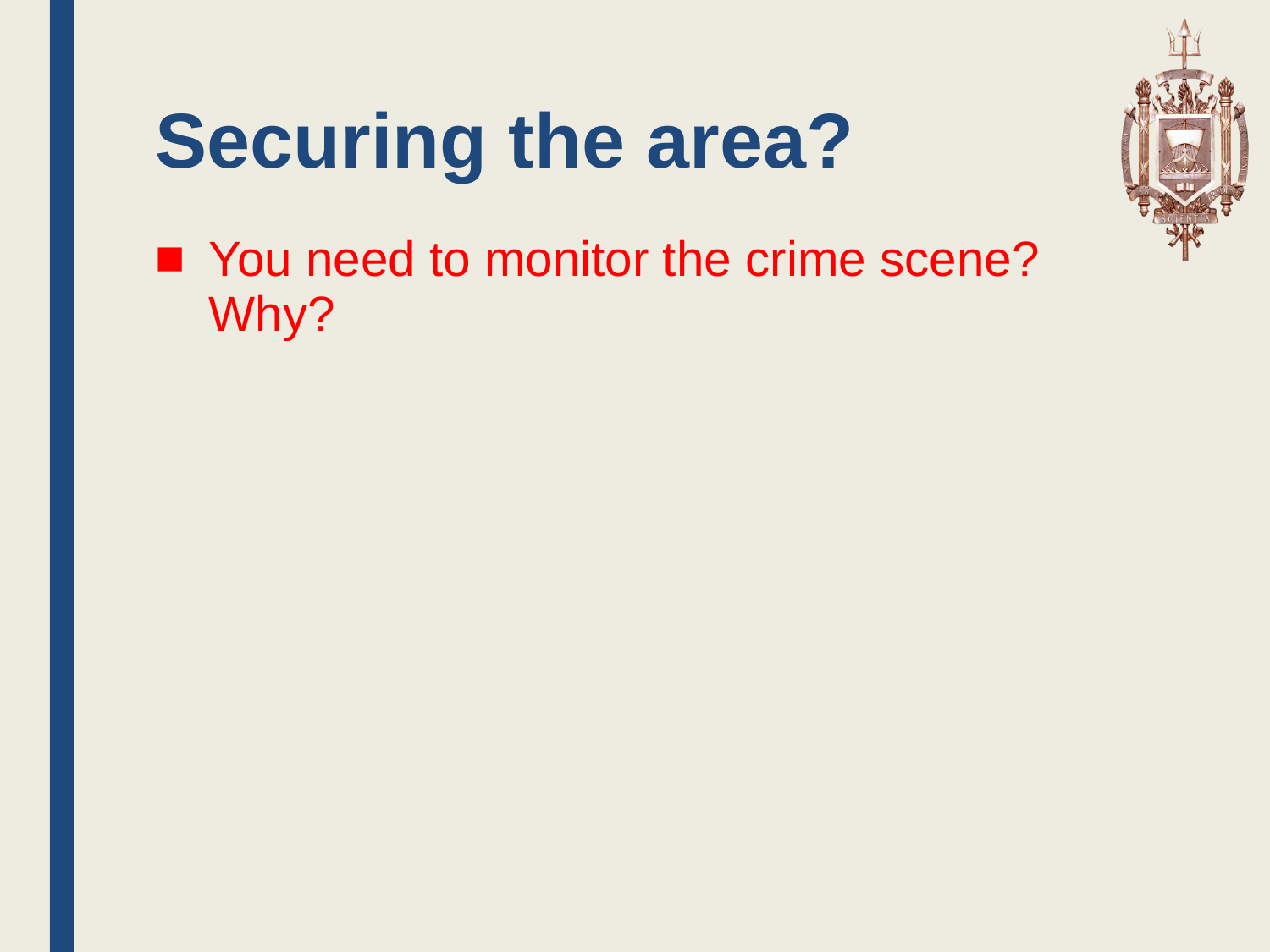

# Securing the area?
You need to monitor the crime scene? Why?